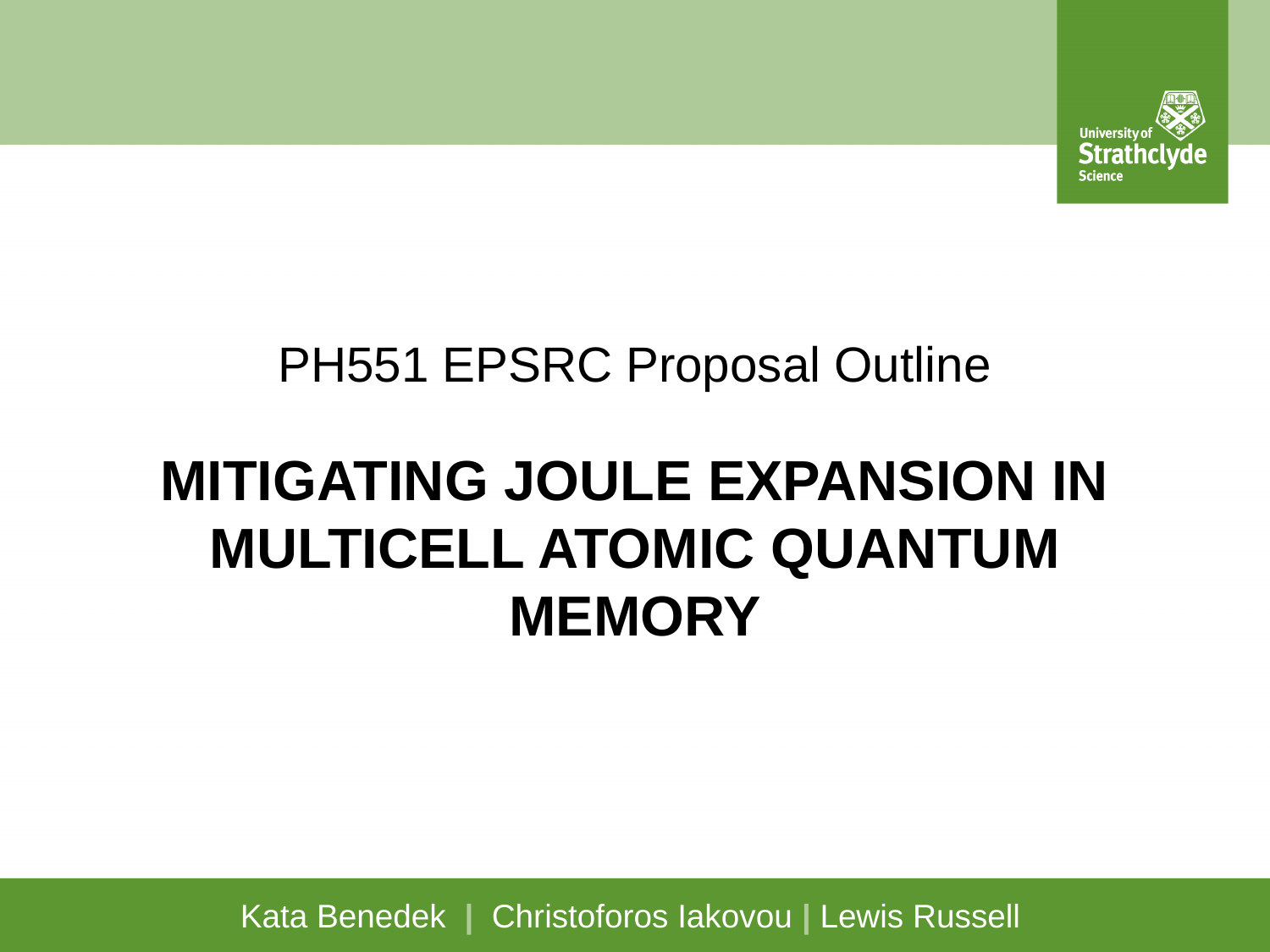

# PH551 EPSRC Proposal Outline
MITIGATING JOULE EXPANSION IN MULTICELL ATOMIC QUANTUM MEMORY

Kata Benedek  |  Christoforos Iakovou | Lewis Russell